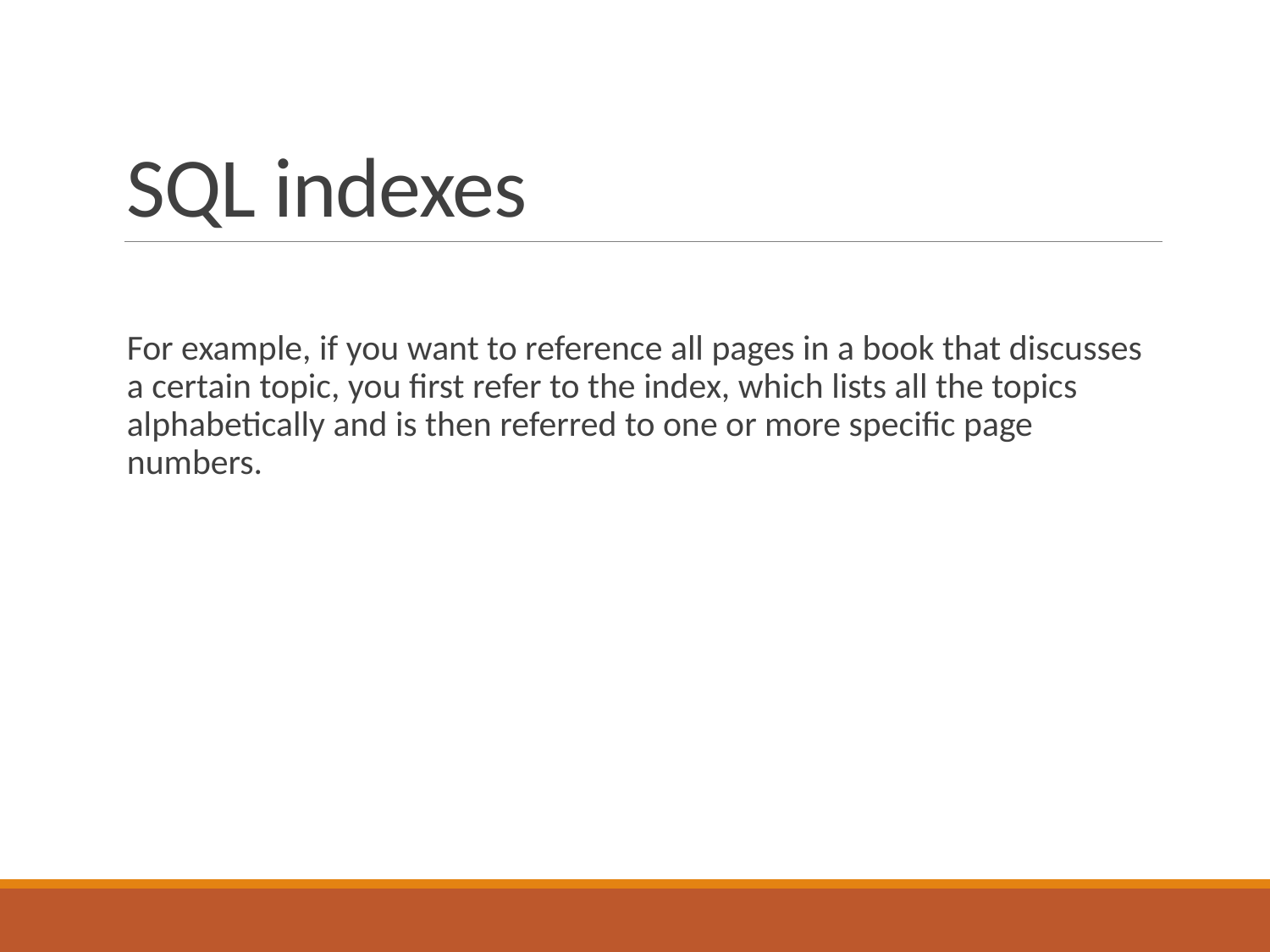

# SQL indexes

For example, if you want to reference all pages in a book that discusses a certain topic, you first refer to the index, which lists all the topics alphabetically and is then referred to one or more specific page numbers.